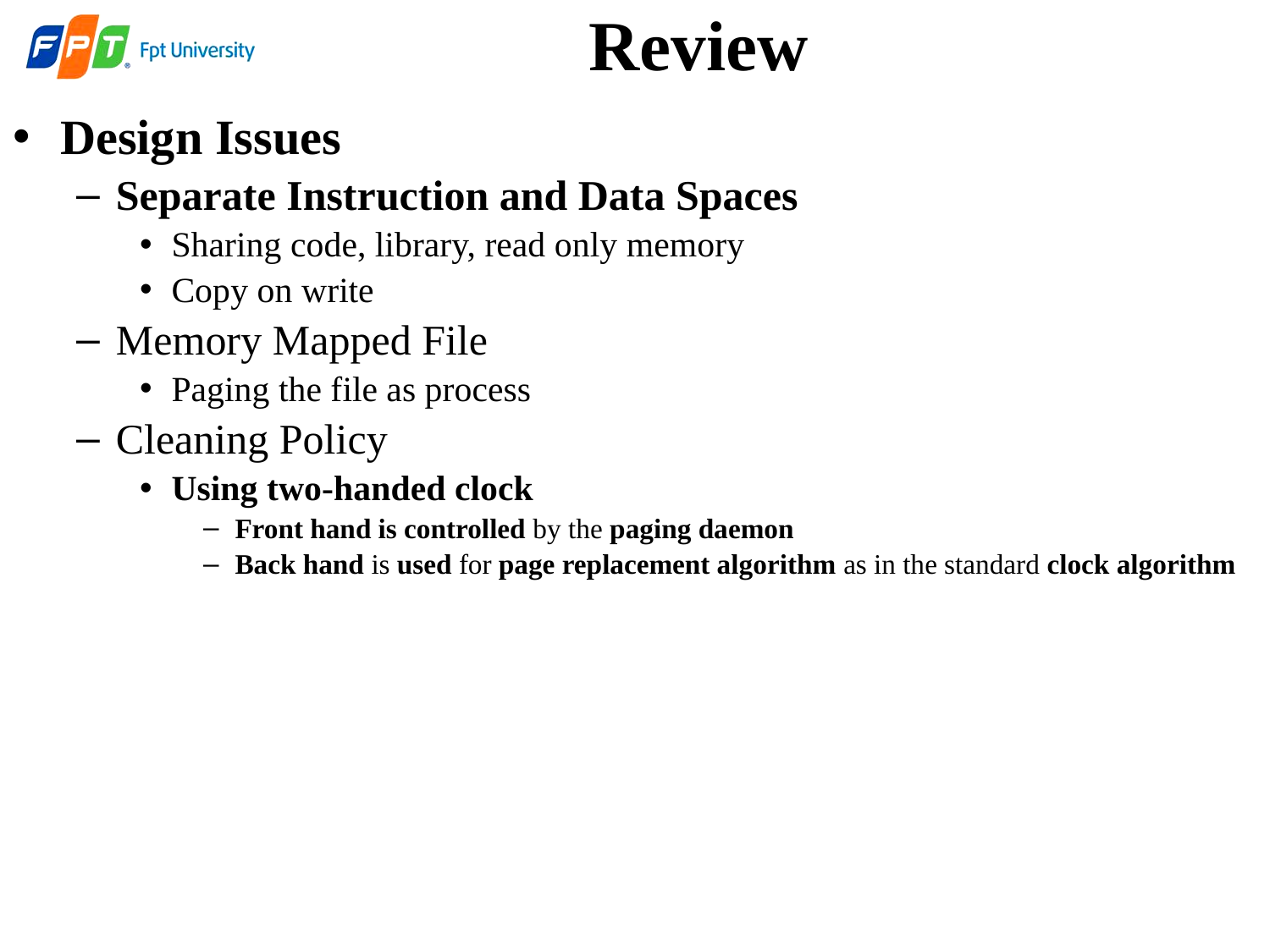

# Review
Design Issues
Separate Instruction and Data Spaces
Sharing code, library, read only memory
Copy on write
Memory Mapped File
Paging the file as process
Cleaning Policy
Using two-handed clock
Front hand is controlled by the paging daemon
Back hand is used for page replacement algorithm as in the standard clock algorithm